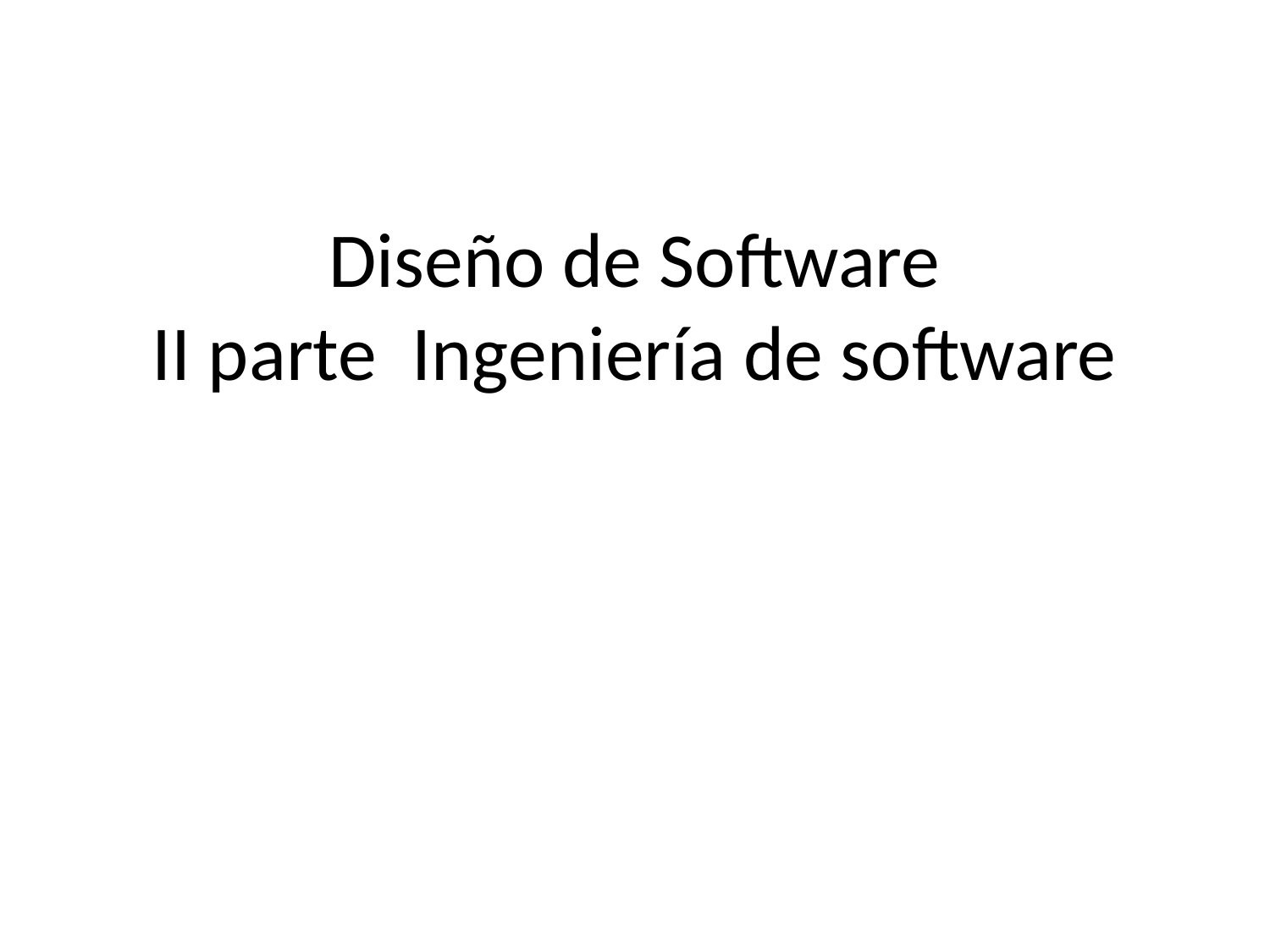

# Diseño de Software II parte  Ingeniería de software